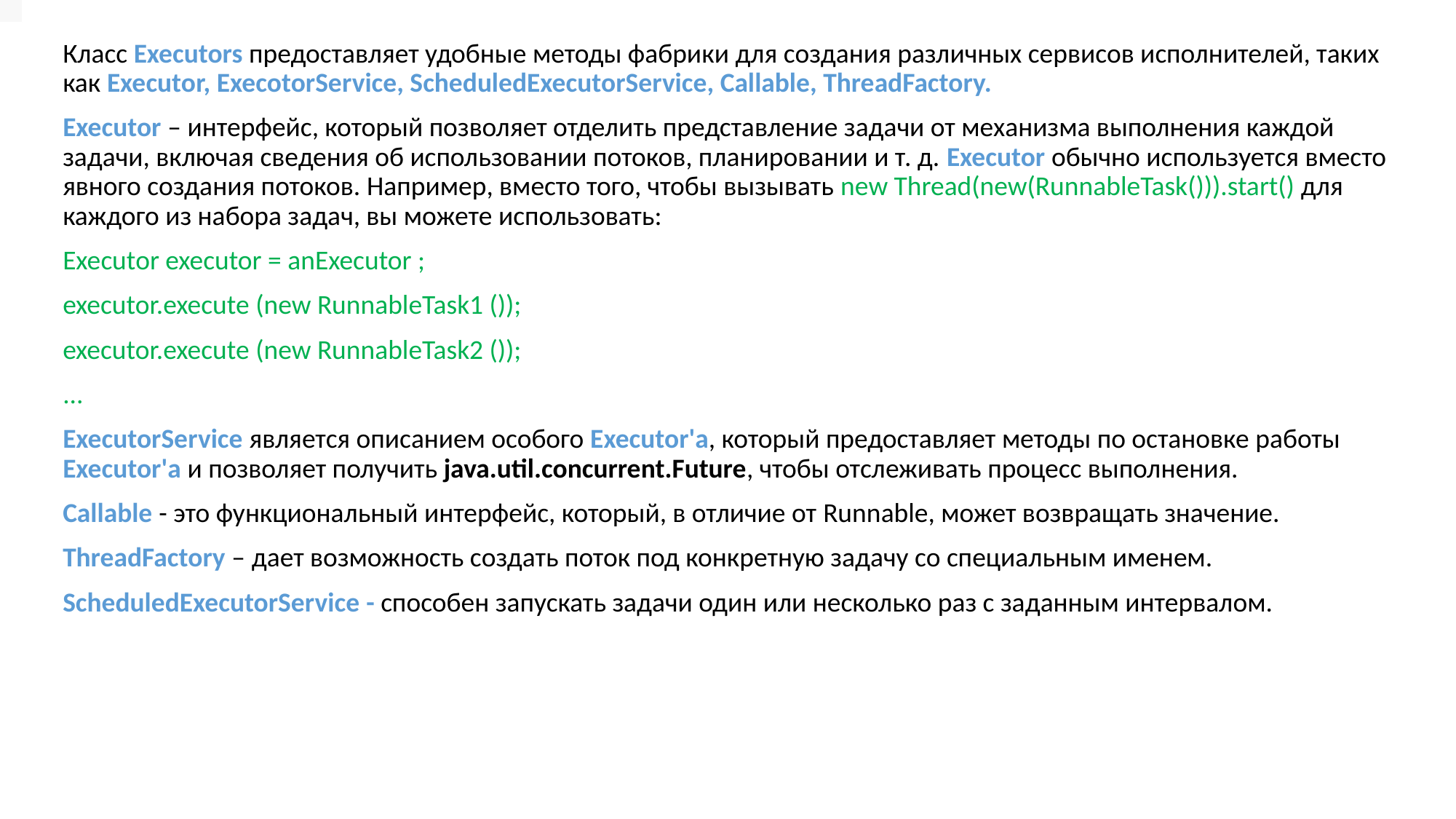

Класс Executors предоставляет удобные методы фабрики для создания различных сервисов исполнителей, таких как Executor, ExecotorService, ScheduledExecutorService, Callable, ThreadFactory.
Executor – интерфейс, который позволяет отделить представление задачи от механизма выполнения каждой задачи, включая сведения об использовании потоков, планировании и т. д. Executor обычно используется вместо явного создания потоков. Например, вместо того, чтобы вызывать new Thread(new(RunnableTask())).start() для каждого из набора задач, вы можете использовать:
Executor executor = anExecutor ;
executor.execute (new RunnableTask1 ());
executor.execute (new RunnableTask2 ());
...
ExecutorService является описанием особого Executor'а, который предоставляет методы по остановке работы Executor'а и позволяет получить java.util.concurrent.Future, чтобы отслеживать процесс выполнения.
Callable - это функциональный интерфейс, который, в отличие от Runnable, может возвращать значение.
ThreadFactory – дает возможность создать поток под конкретную задачу со специальным именем.
ScheduledExecutorService - способен запускать задачи один или несколько раз с заданным интервалом.